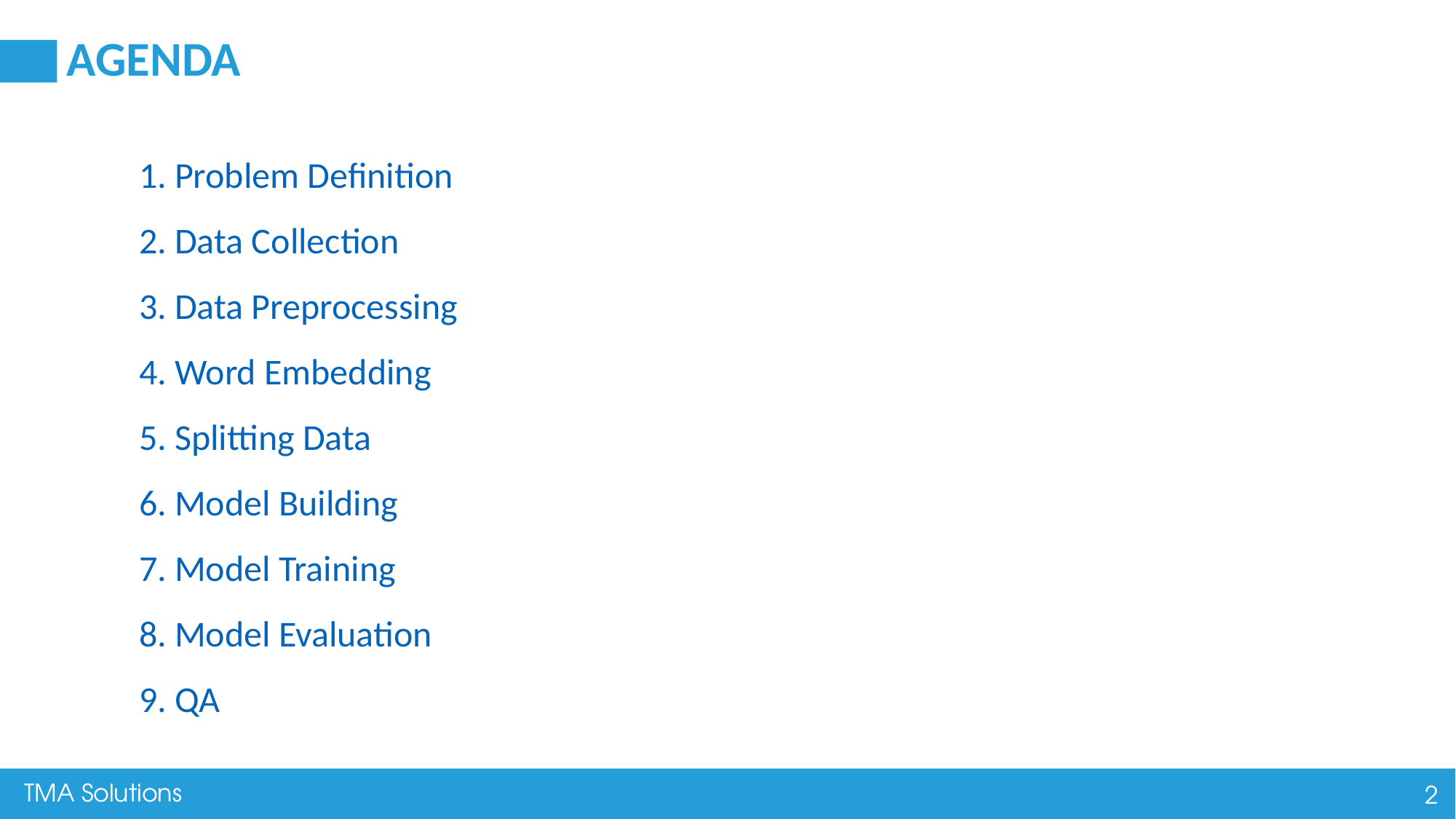

# AGENDA
1. Problem Definition
2. Data Collection
3. Data Preprocessing
4. Word Embedding
5. Splitting Data
6. Model Building
7. Model Training
8. Model Evaluation
9. QA